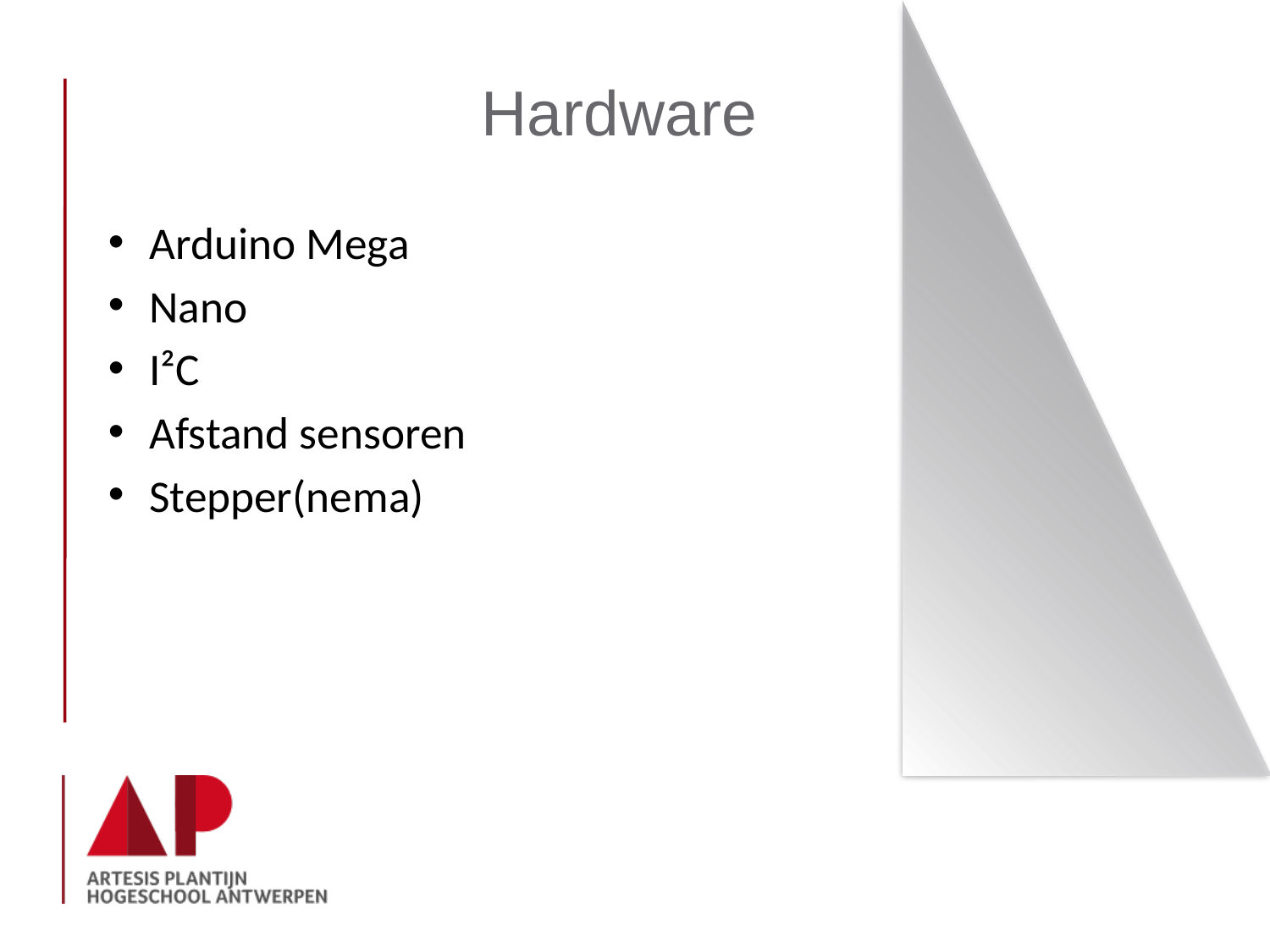

# Hardware
Arduino Mega
Nano
I²C
Afstand sensoren
Stepper(nema)